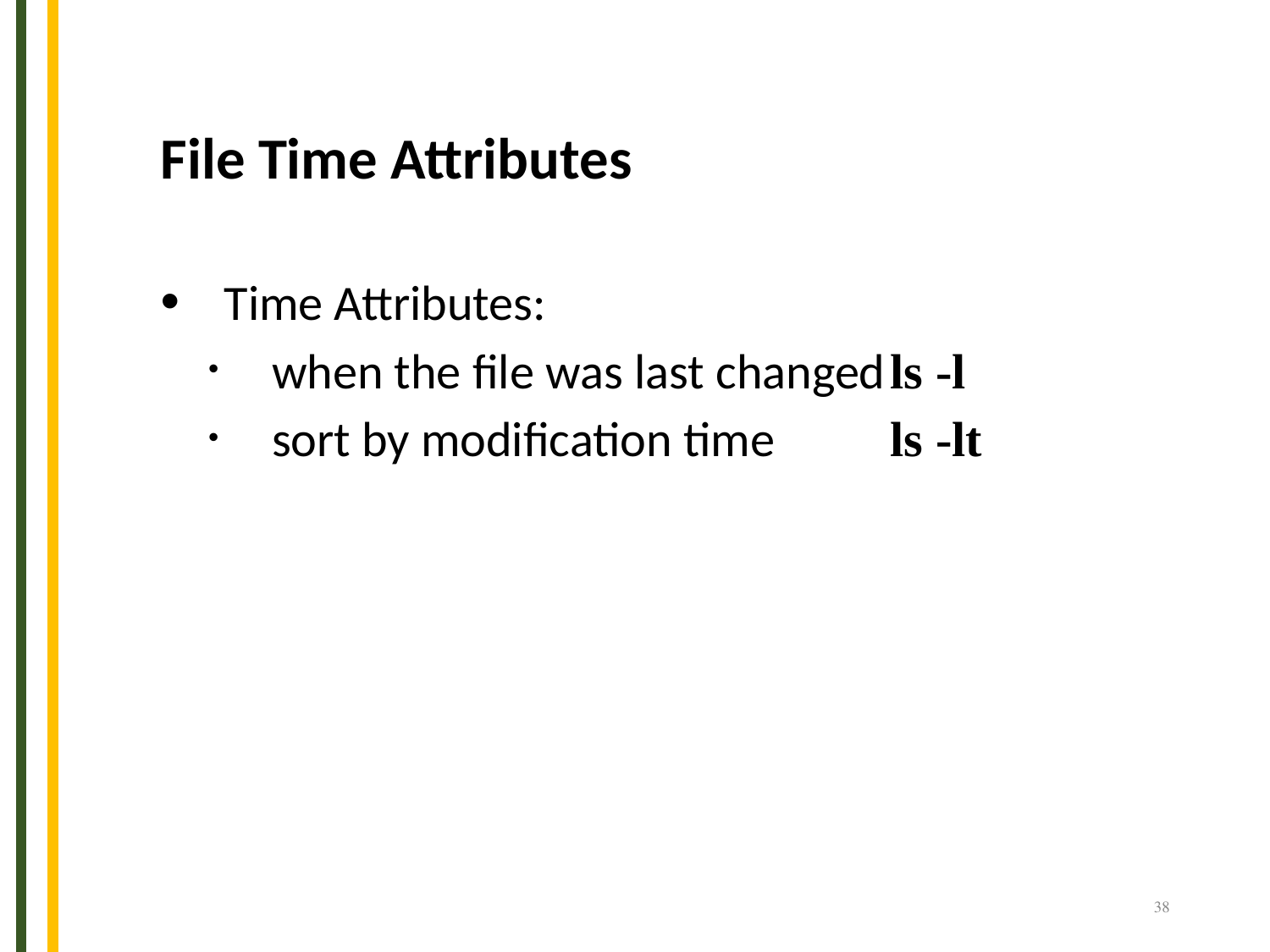

File Time Attributes
Time Attributes:
when the file was last changed	ls -l
sort by modification time		ls -lt
38